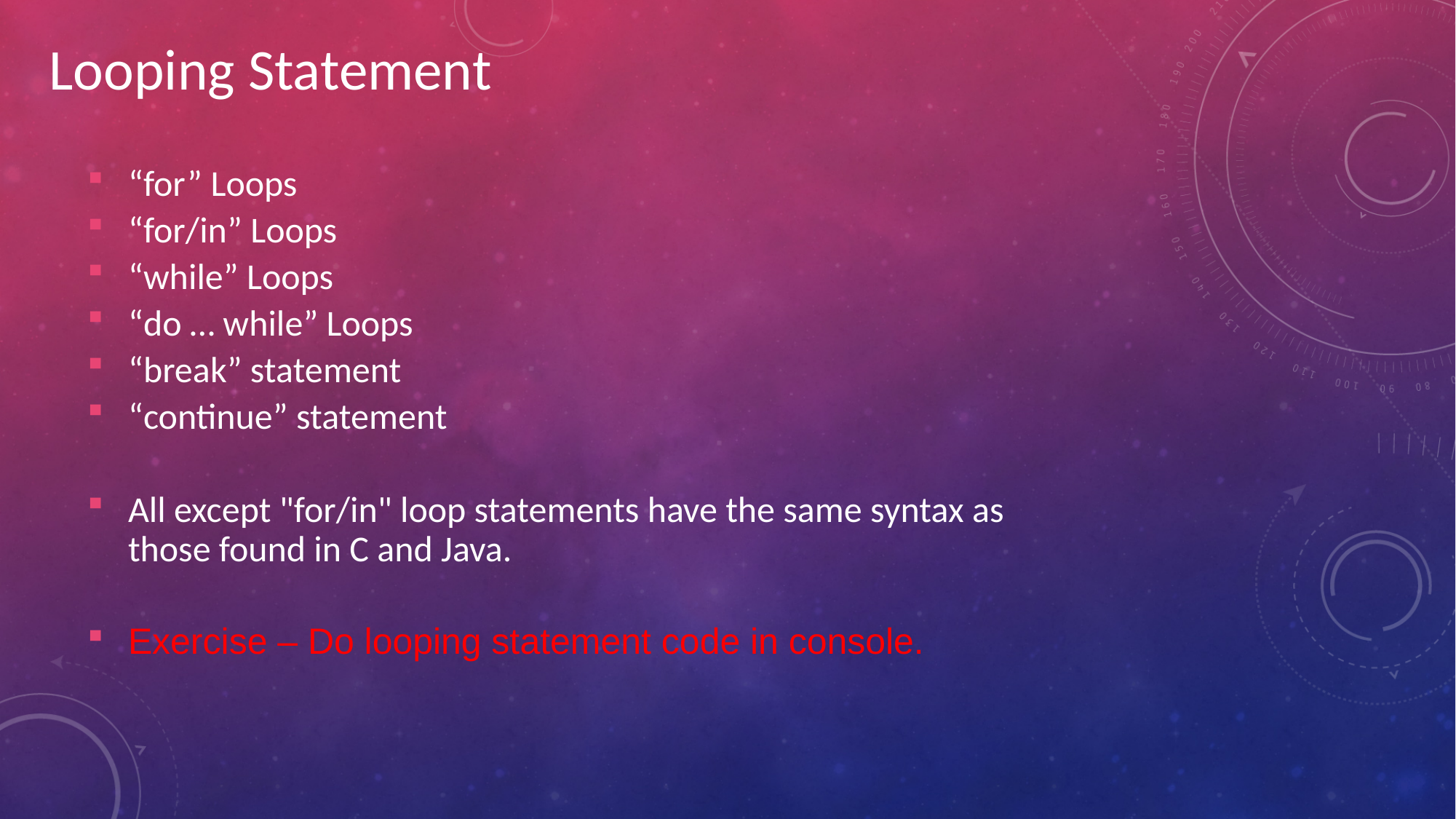

Looping Statement
“for” Loops
“for/in” Loops
“while” Loops
“do … while” Loops
“break” statement
“continue” statement

All except "for/in" loop statements have the same syntax as those found in C and Java.

Exercise – Do looping statement code in console.